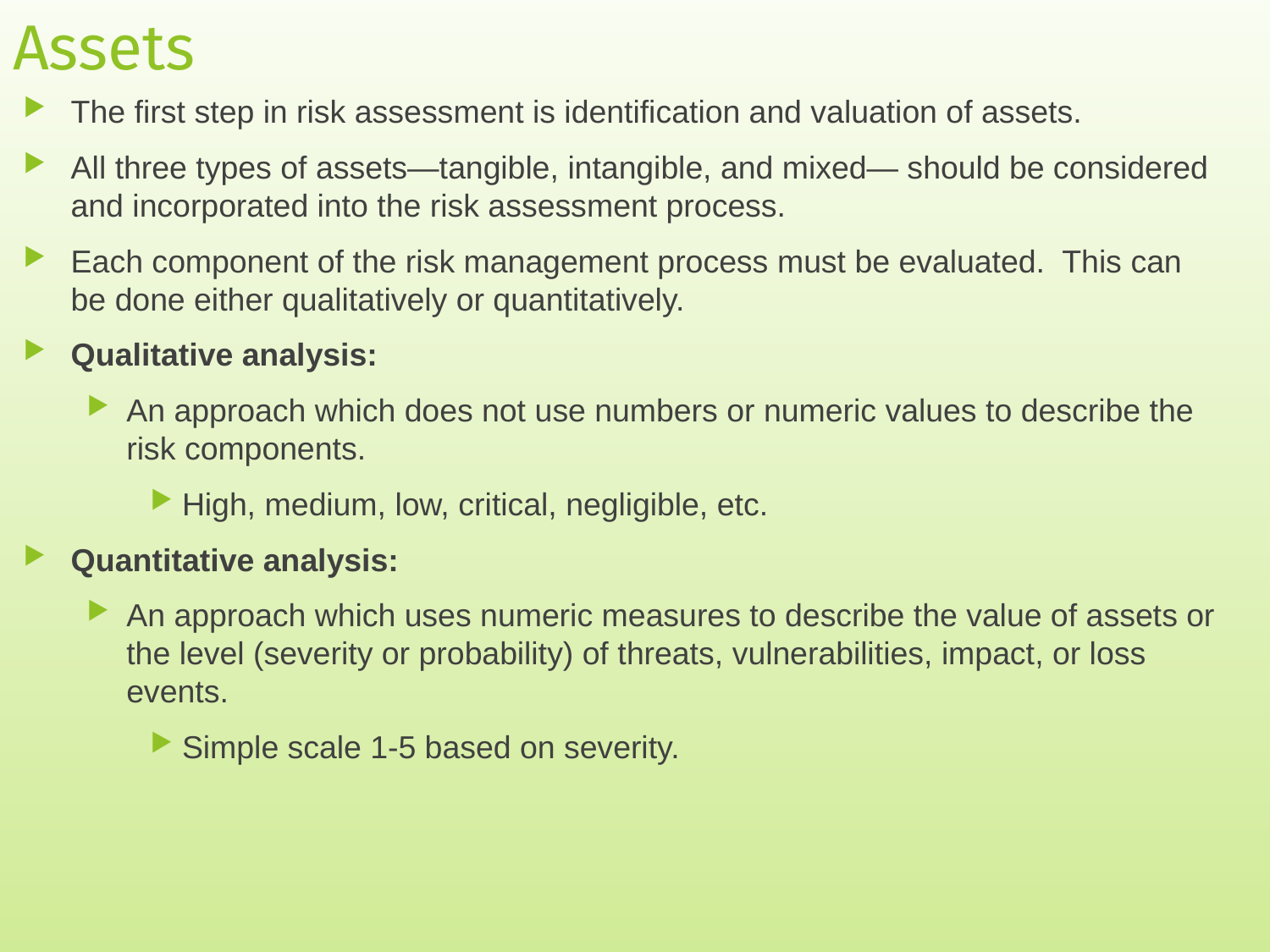

# Assets
The first step in risk assessment is identification and valuation of assets.
All three types of assets—tangible, intangible, and mixed— should be considered and incorporated into the risk assessment process.
Each component of the risk management process must be evaluated.  This can be done either qualitatively or quantitatively.
Qualitative analysis:
An approach which does not use numbers or numeric values to describe the risk components.
High, medium, low, critical, negligible, etc.
Quantitative analysis:
An approach which uses numeric measures to describe the value of assets or the level (severity or probability) of threats, vulnerabilities, impact, or loss events.
Simple scale 1-5 based on severity.